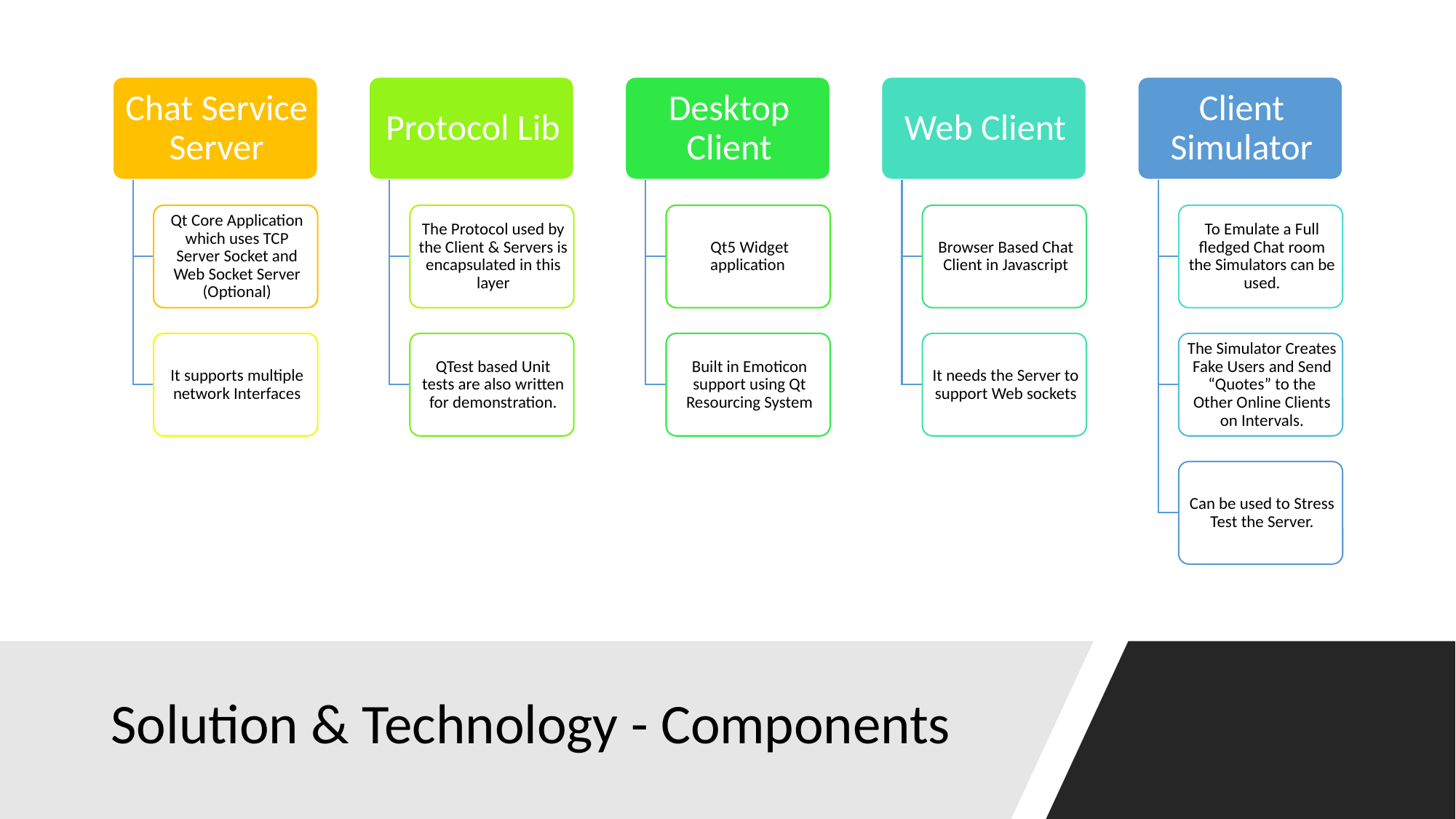

Chat Service Server
Qt Core Application which uses TCP Server Socket and Web Socket Server (Optional)
It supports multiple network Interfaces
Protocol Lib
The Protocol used by the Client & Servers is encapsulated in this layer
QTest based Unit tests are also written for demonstration.
Desktop Client
Qt5 Widget application
Built in Emoticon support using Qt Resourcing System
Web Client
Browser Based Chat Client in Javascript
It needs the Server to support Web sockets
Client Simulator
To Emulate a Full fledged Chat room the Simulators can be used.
The Simulator Creates Fake Users and Send “Quotes” to the Other Online Clients on Intervals.
Can be used to Stress Test the Server.

# Solution & Technology - Components